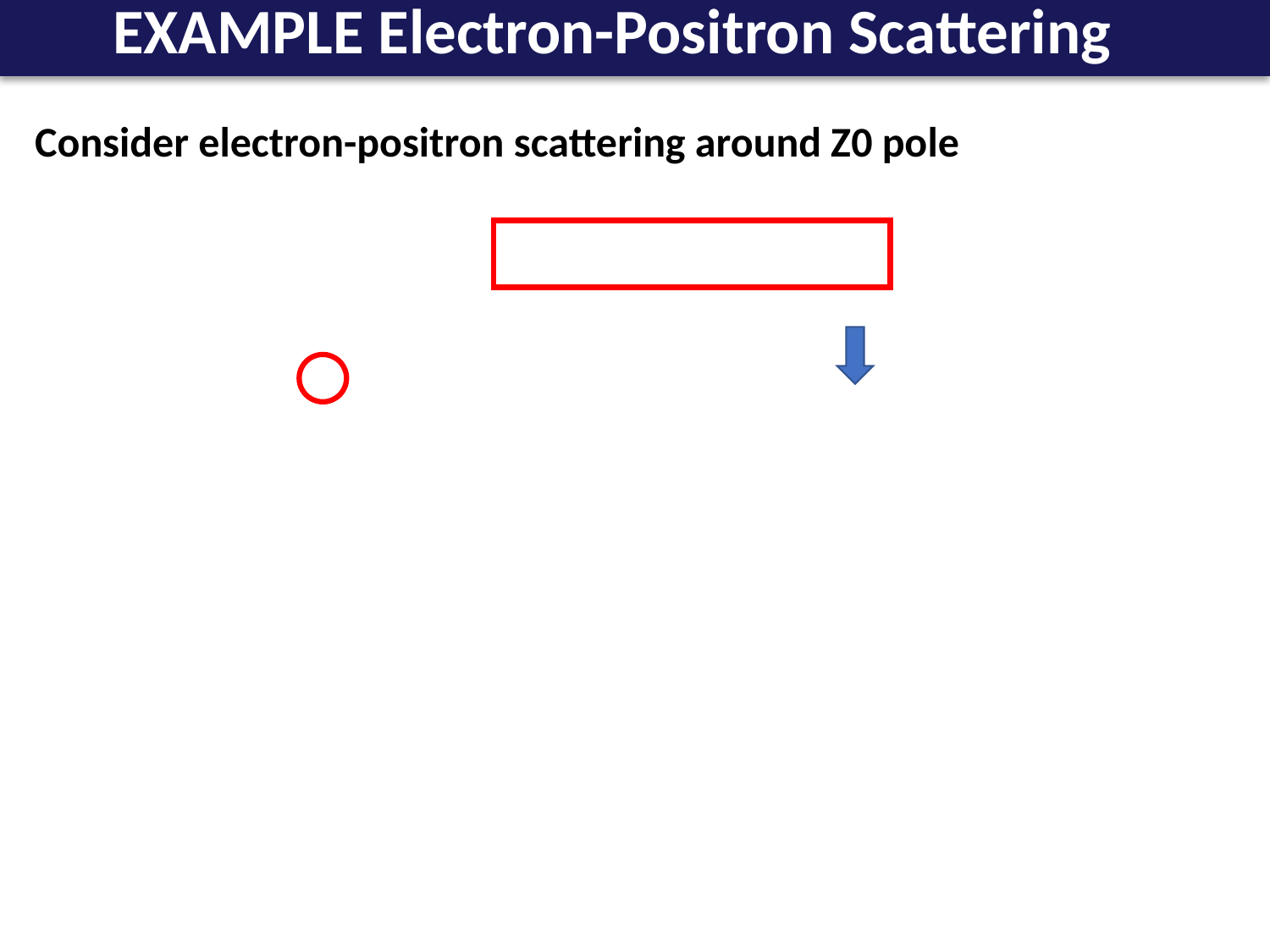

| EXAMPLE Electron-Positron Scattering |
| --- |
Consider electron-positron scattering around Z0 pole